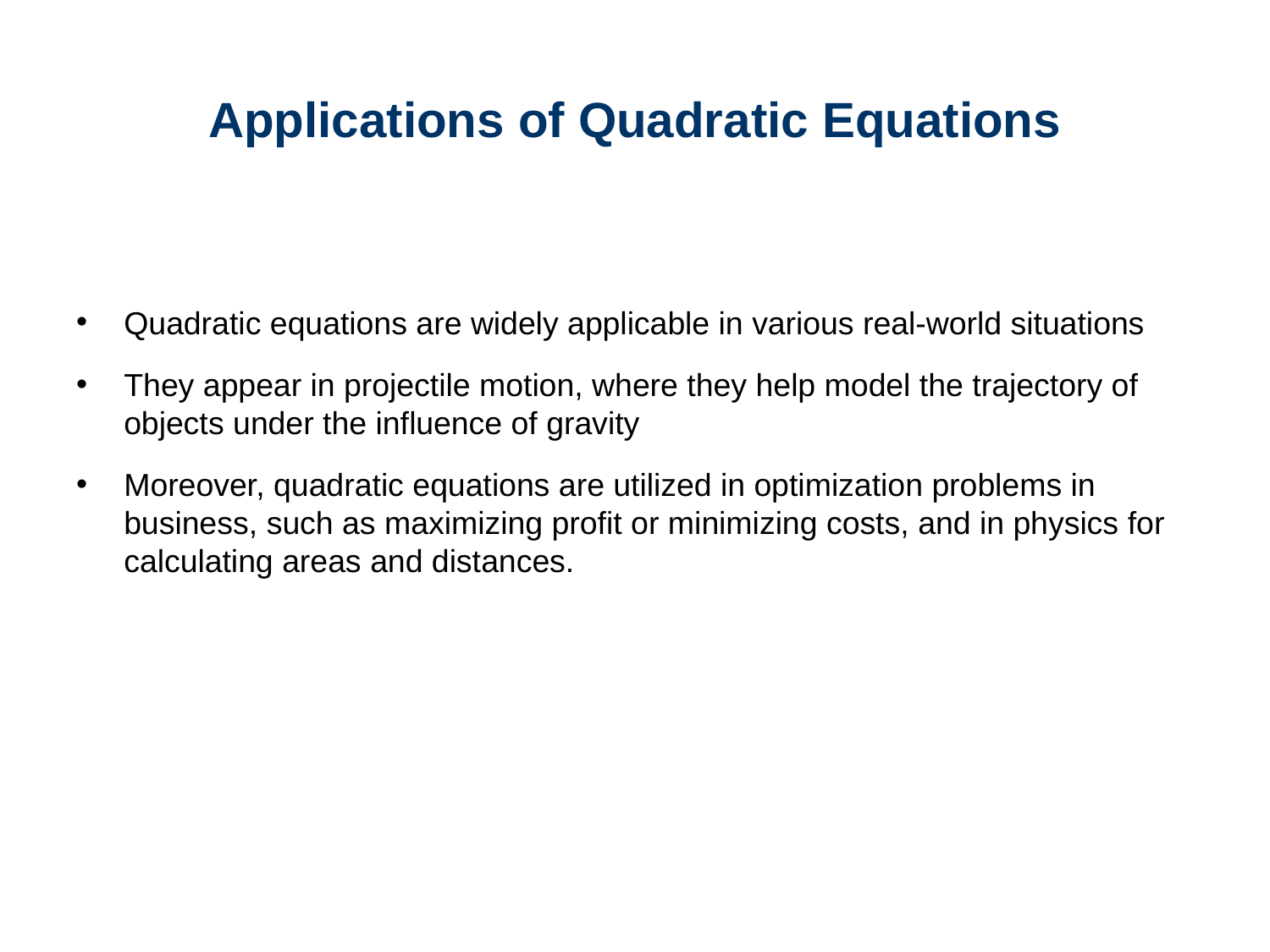

# Applications of Quadratic Equations

Quadratic equations are widely applicable in various real-world situations
They appear in projectile motion, where they help model the trajectory of objects under the influence of gravity
Moreover, quadratic equations are utilized in optimization problems in business, such as maximizing profit or minimizing costs, and in physics for calculating areas and distances.